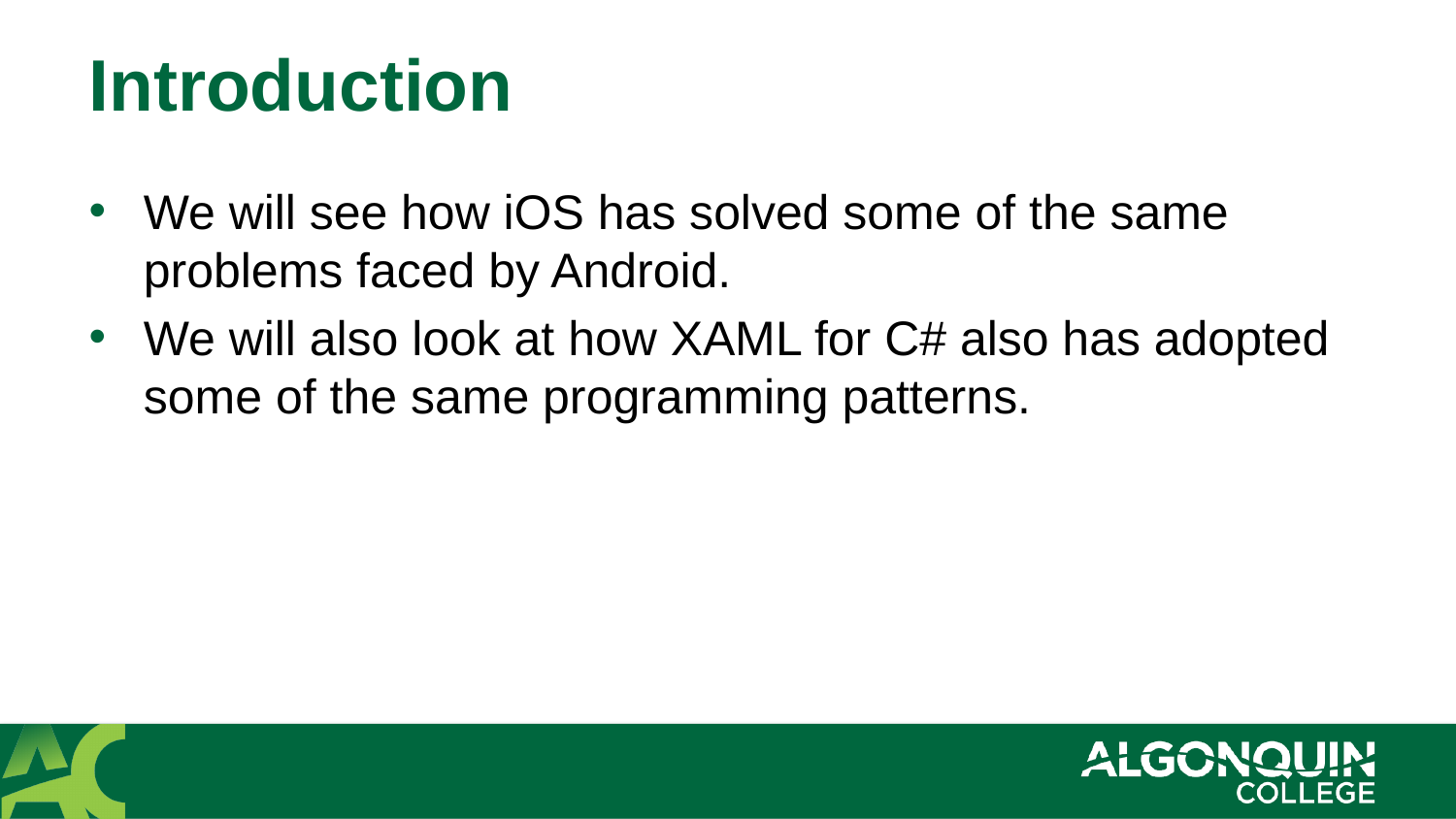

# Introduction
We will see how iOS has solved some of the same problems faced by Android.
We will also look at how XAML for C# also has adopted some of the same programming patterns.